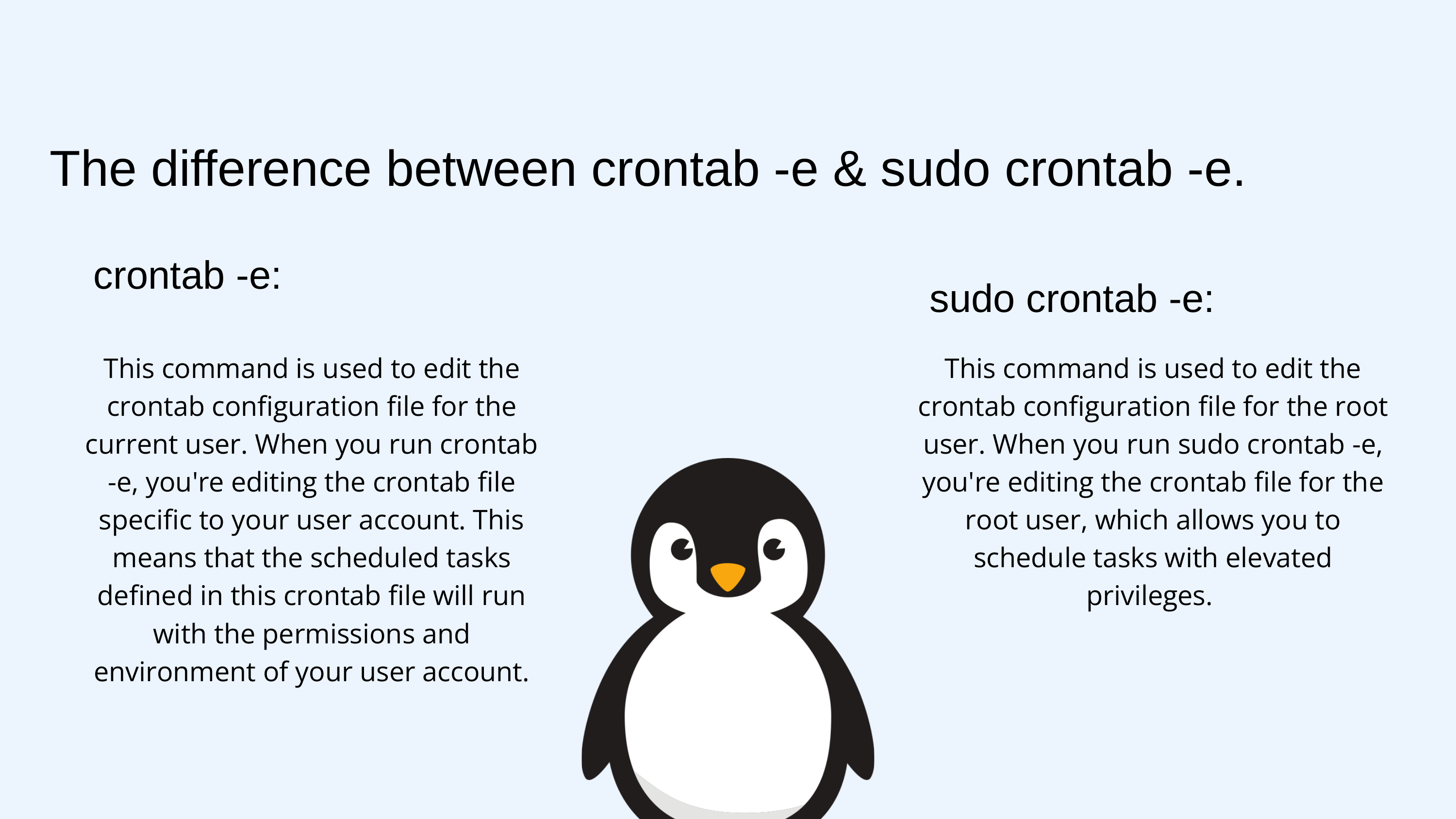

The difference between crontab -e & sudo crontab -e.
crontab -e:
sudo crontab -e:
This command is used to edit the crontab configuration file for the current user. When you run crontab -e, you're editing the crontab file specific to your user account. This means that the scheduled tasks defined in this crontab file will run with the permissions and environment of your user account.
This command is used to edit the crontab configuration file for the root user. When you run sudo crontab -e, you're editing the crontab file for the root user, which allows you to schedule tasks with elevated privileges.